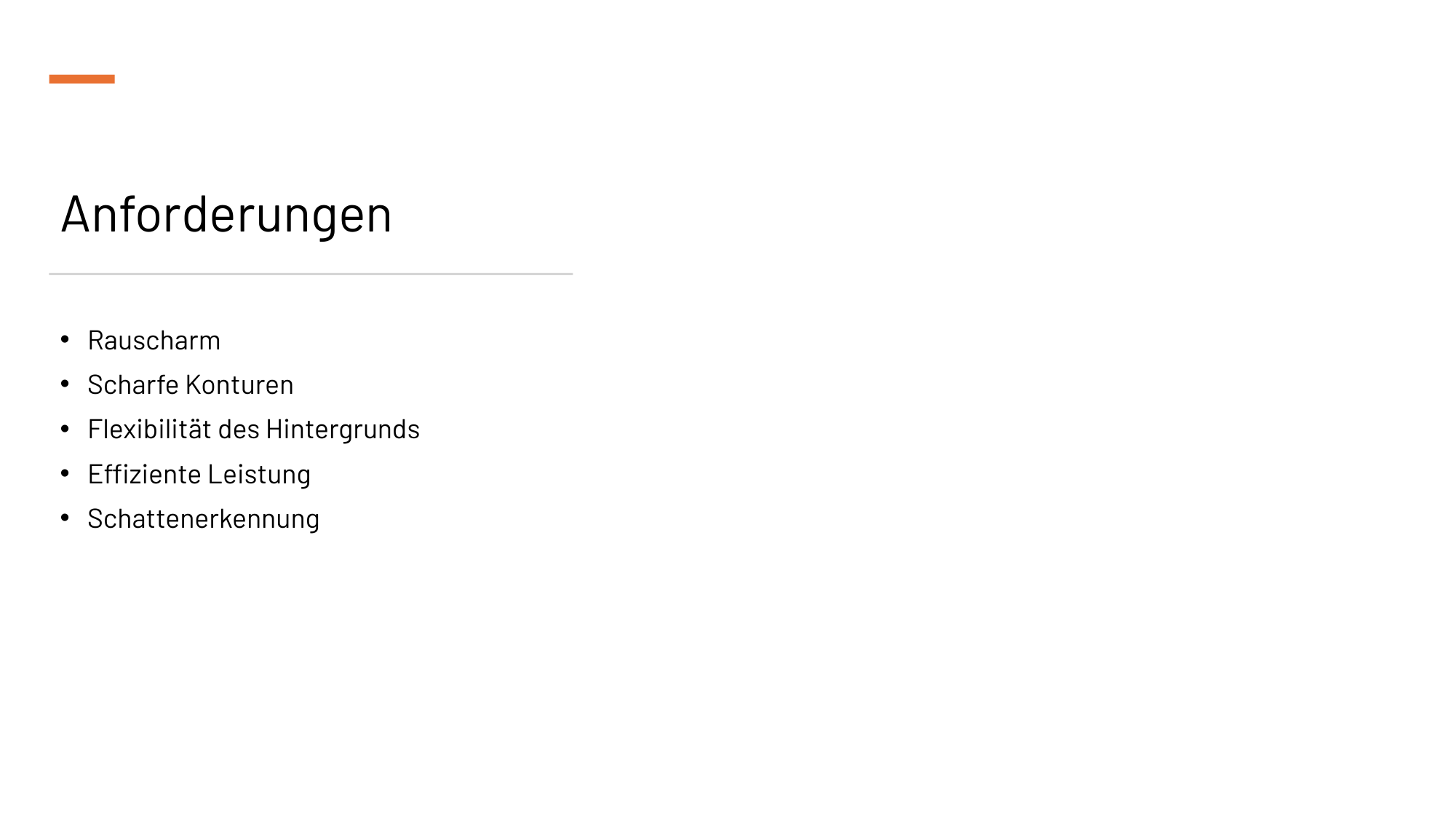

# Anforderungen

Rauscharm
Scharfe Konturen
Flexibilität des Hintergrunds
Effiziente Leistung
Schattenerkennung